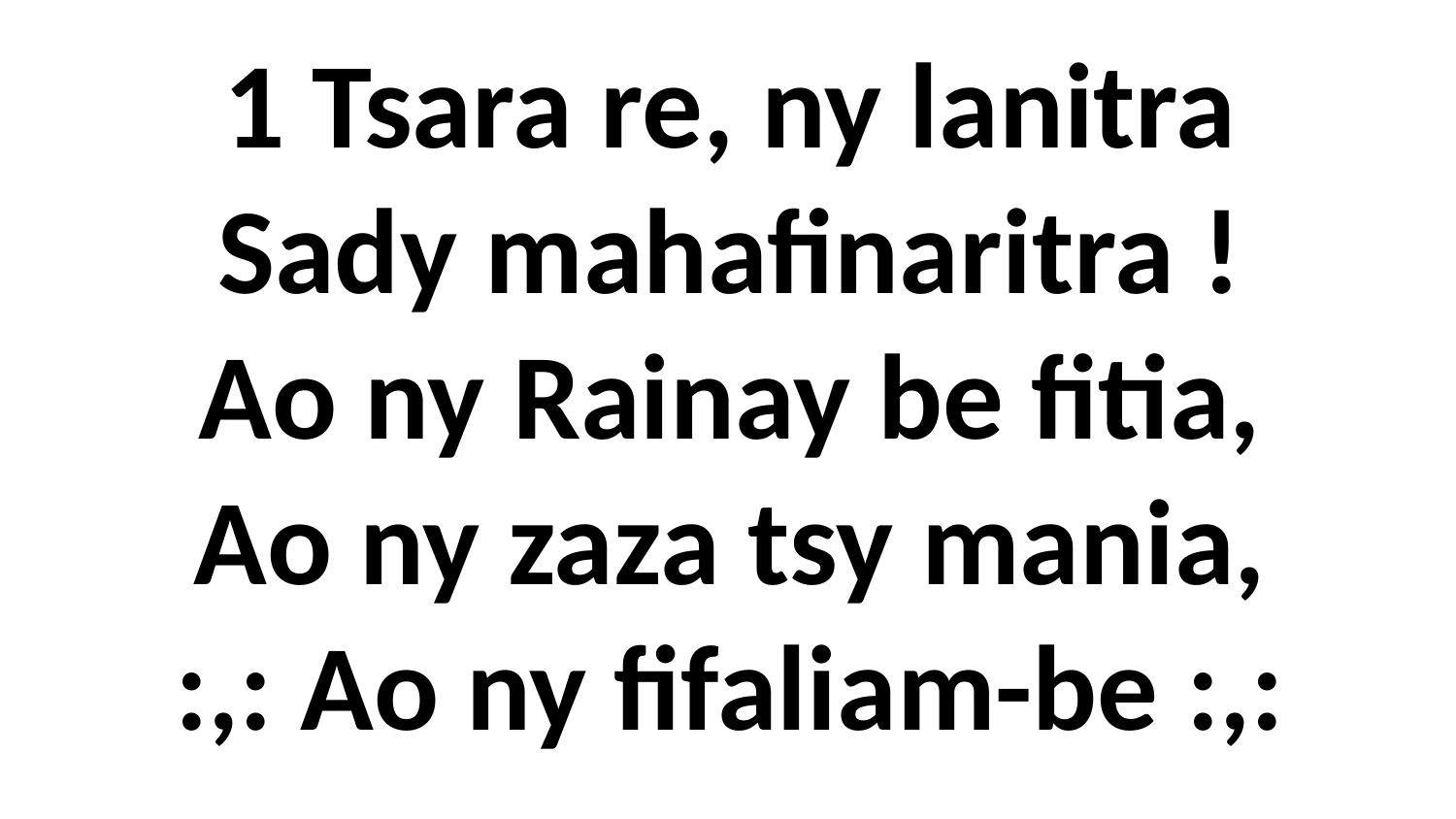

# 1 Tsara re, ny lanitra Sady mahafinaritra ! Ao ny Rainay be fitia, Ao ny zaza tsy mania, :,: Ao ny fifaliam-be :,: